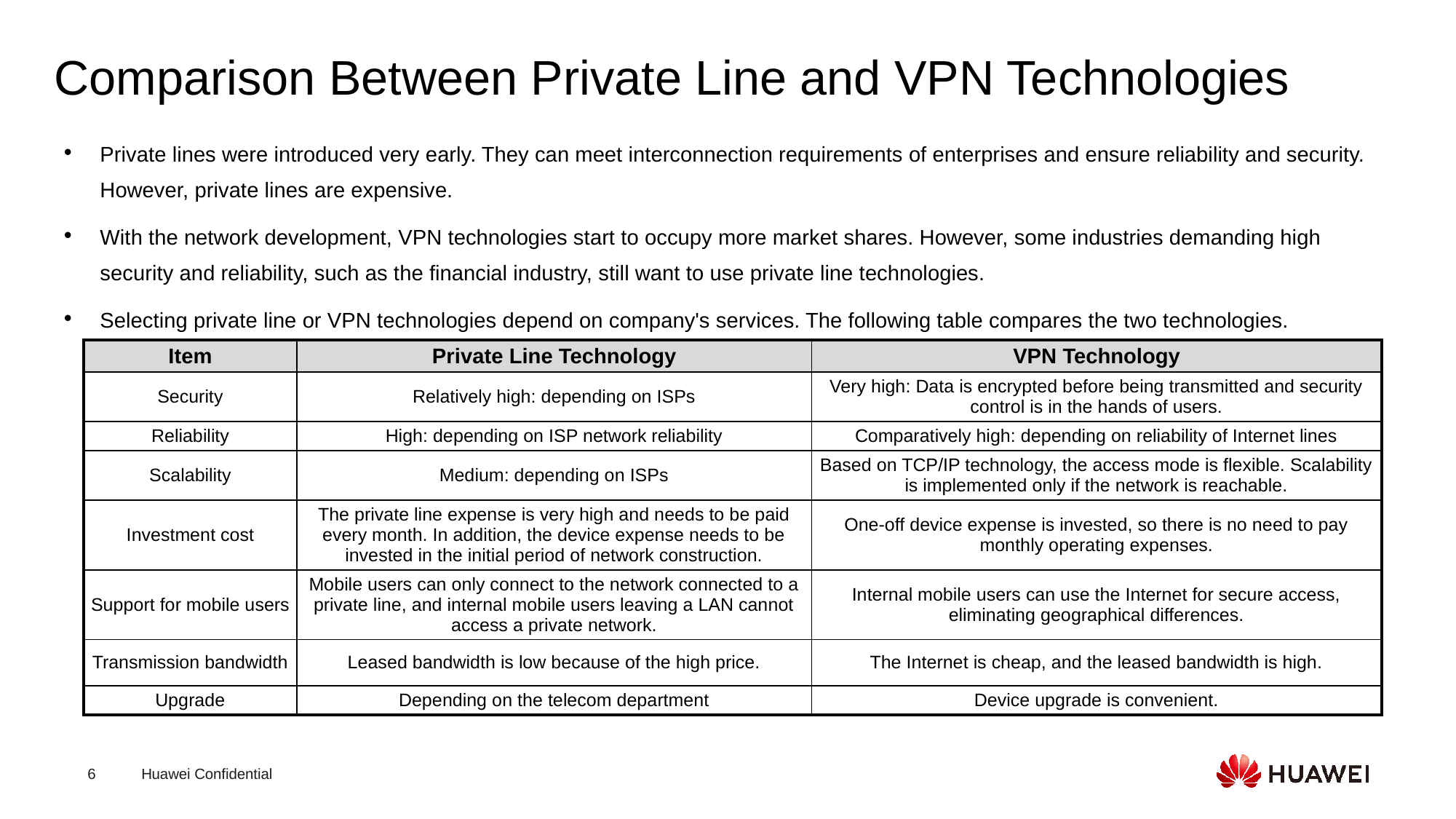

# Comparison Between Private Line and VPN Technologies
Private lines were introduced very early. They can meet interconnection requirements of enterprises and ensure reliability and security. However, private lines are expensive.
With the network development, VPN technologies start to occupy more market shares. However, some industries demanding high security and reliability, such as the financial industry, still want to use private line technologies.
Selecting private line or VPN technologies depend on company's services. The following table compares the two technologies.
| Item | Private Line Technology | VPN Technology |
| --- | --- | --- |
| Security | Relatively high: depending on ISPs | Very high: Data is encrypted before being transmitted and security control is in the hands of users. |
| Reliability | High: depending on ISP network reliability | Comparatively high: depending on reliability of Internet lines |
| Scalability | Medium: depending on ISPs | Based on TCP/IP technology, the access mode is flexible. Scalability is implemented only if the network is reachable. |
| Investment cost | The private line expense is very high and needs to be paid every month. In addition, the device expense needs to be invested in the initial period of network construction. | One-off device expense is invested, so there is no need to pay monthly operating expenses. |
| Support for mobile users | Mobile users can only connect to the network connected to a private line, and internal mobile users leaving a LAN cannot access a private network. | Internal mobile users can use the Internet for secure access, eliminating geographical differences. |
| Transmission bandwidth | Leased bandwidth is low because of the high price. | The Internet is cheap, and the leased bandwidth is high. |
| Upgrade | Depending on the telecom department | Device upgrade is convenient. |